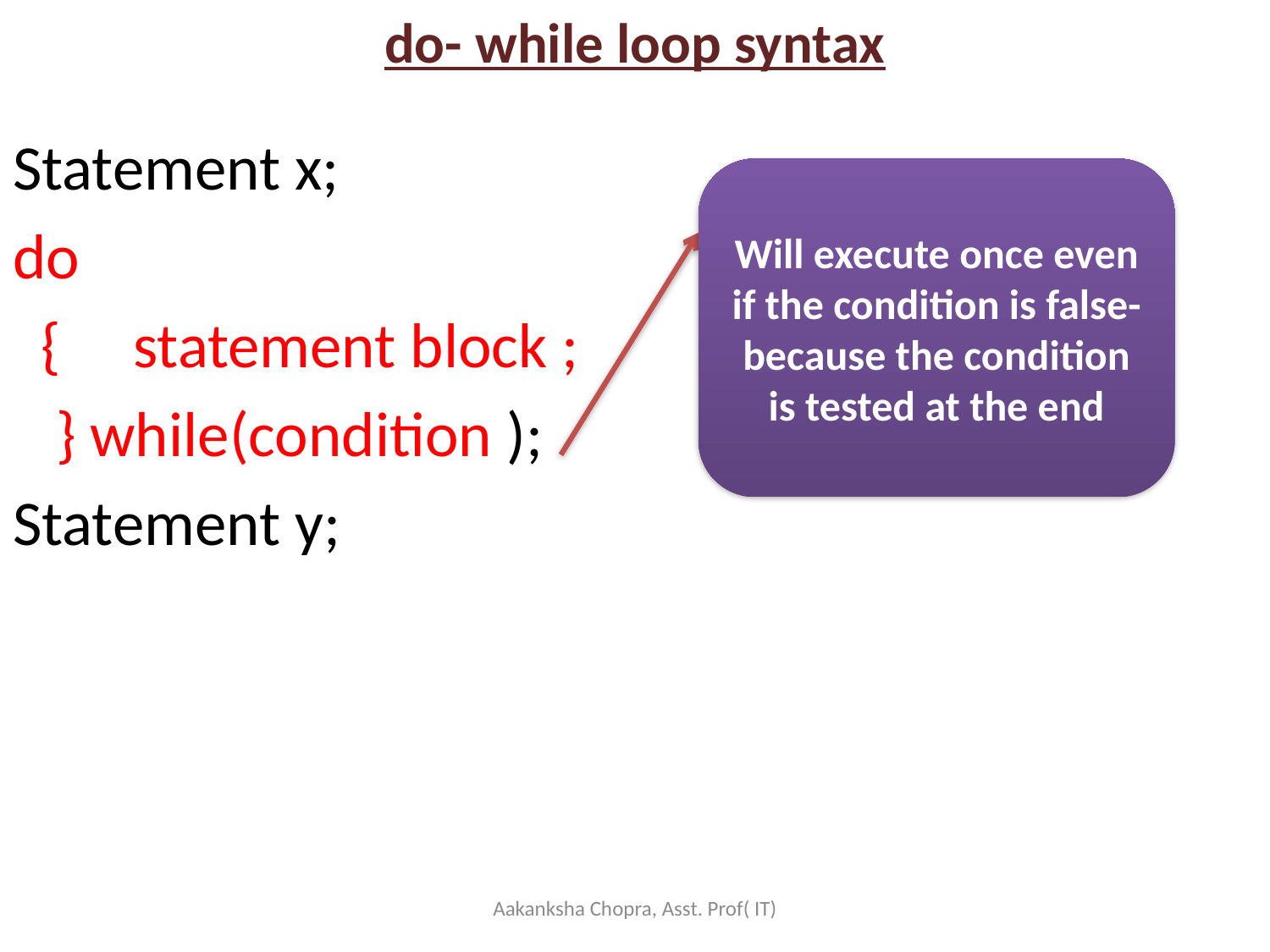

do- while loop syntax

Statement x;
do
  {     statement block ;
   } while(condition );
Statement y;
Will execute once even if the condition is false- because the condition is tested at the end
Aakanksha Chopra, Asst. Prof( IT)